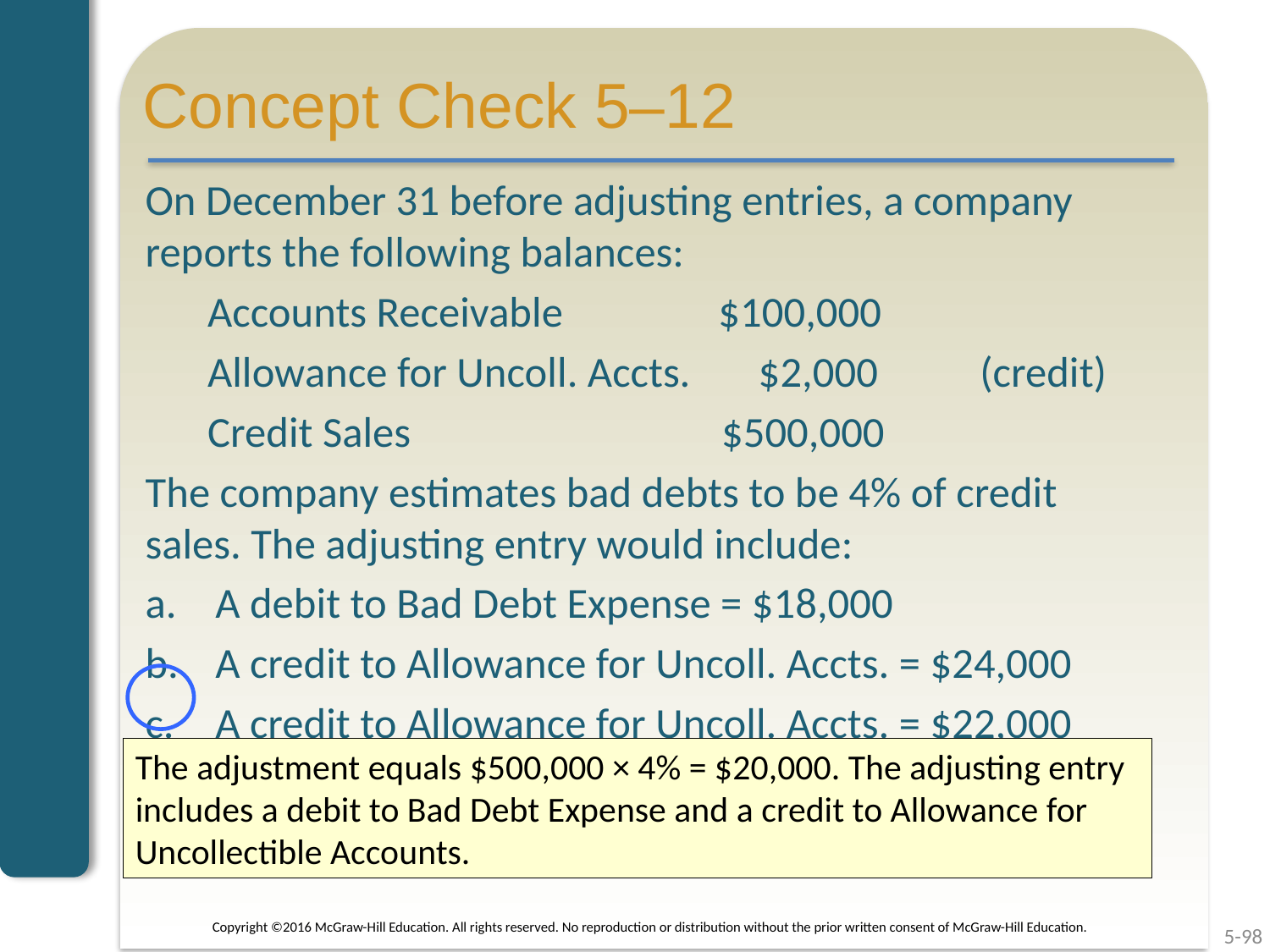

# Concept Check 5–12
On December 31 before adjusting entries, a company reports the following balances:
Accounts Receivable                $100,000
Allowance for Uncoll. Accts.       $2,000 	(credit)
Credit Sales                                $500,000
The company estimates bad debts to be 4% of credit sales. The adjusting entry would include:
A debit to Bad Debt Expense = $18,000
A credit to Allowance for Uncoll. Accts. = $24,000
A credit to Allowance for Uncoll. Accts. = $22,000
A debit to Bad Debt Expense = $20,000

The adjustment equals $500,000 × 4% = $20,000. The adjusting entry includes a debit to Bad Debt Expense and a credit to Allowance for Uncollectible Accounts.
Copyright ©2016 McGraw-Hill Education. All rights reserved. No reproduction or distribution without the prior written consent of McGraw-Hill Education.
5-98